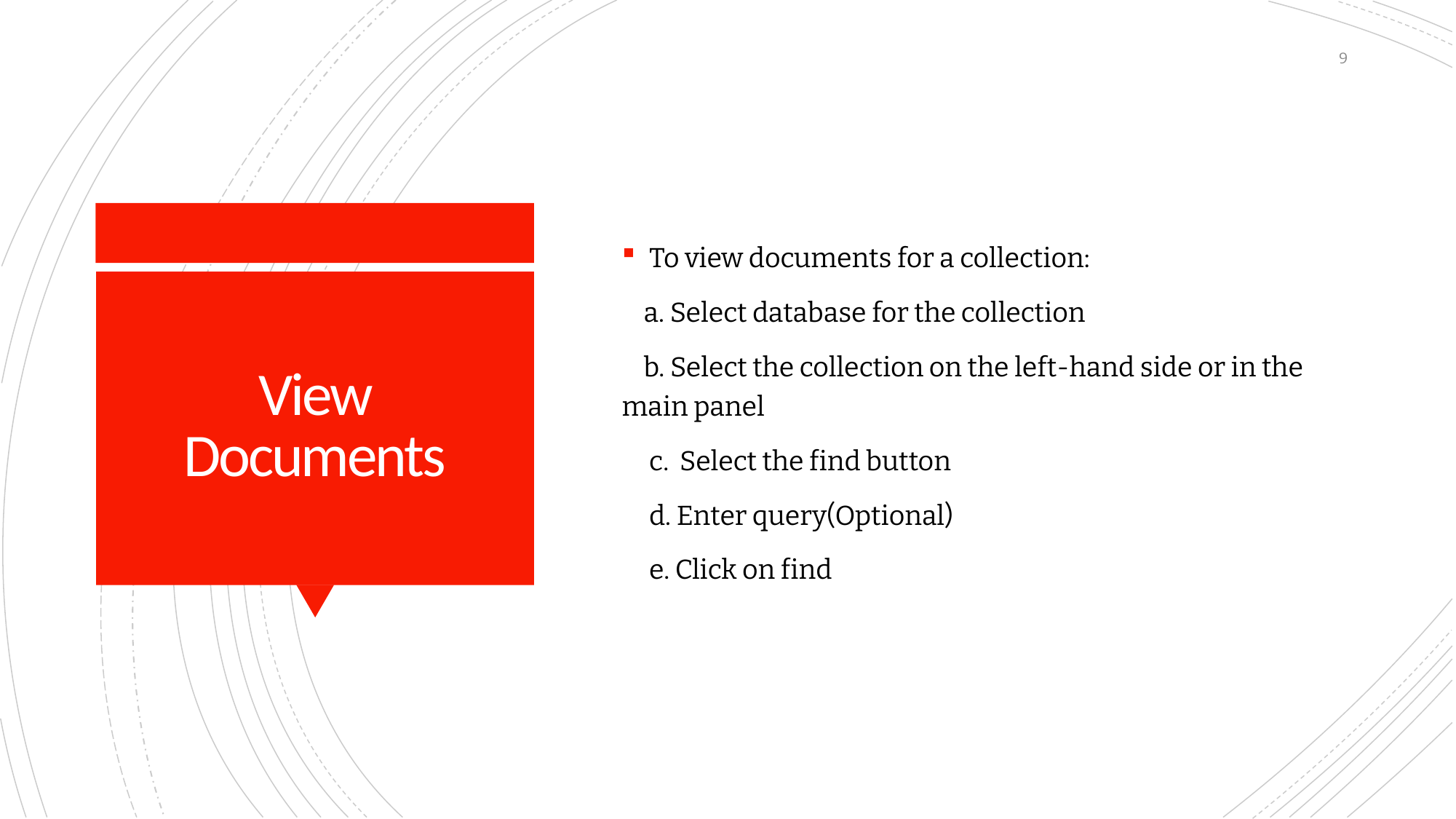

9
To view documents for a collection:
    a. Select database for the collection
    b. Select the collection on the left-hand side or in the main panel
     c.  Select the find button
     d. Enter query(Optional)
     e. Click on find
# View Documents